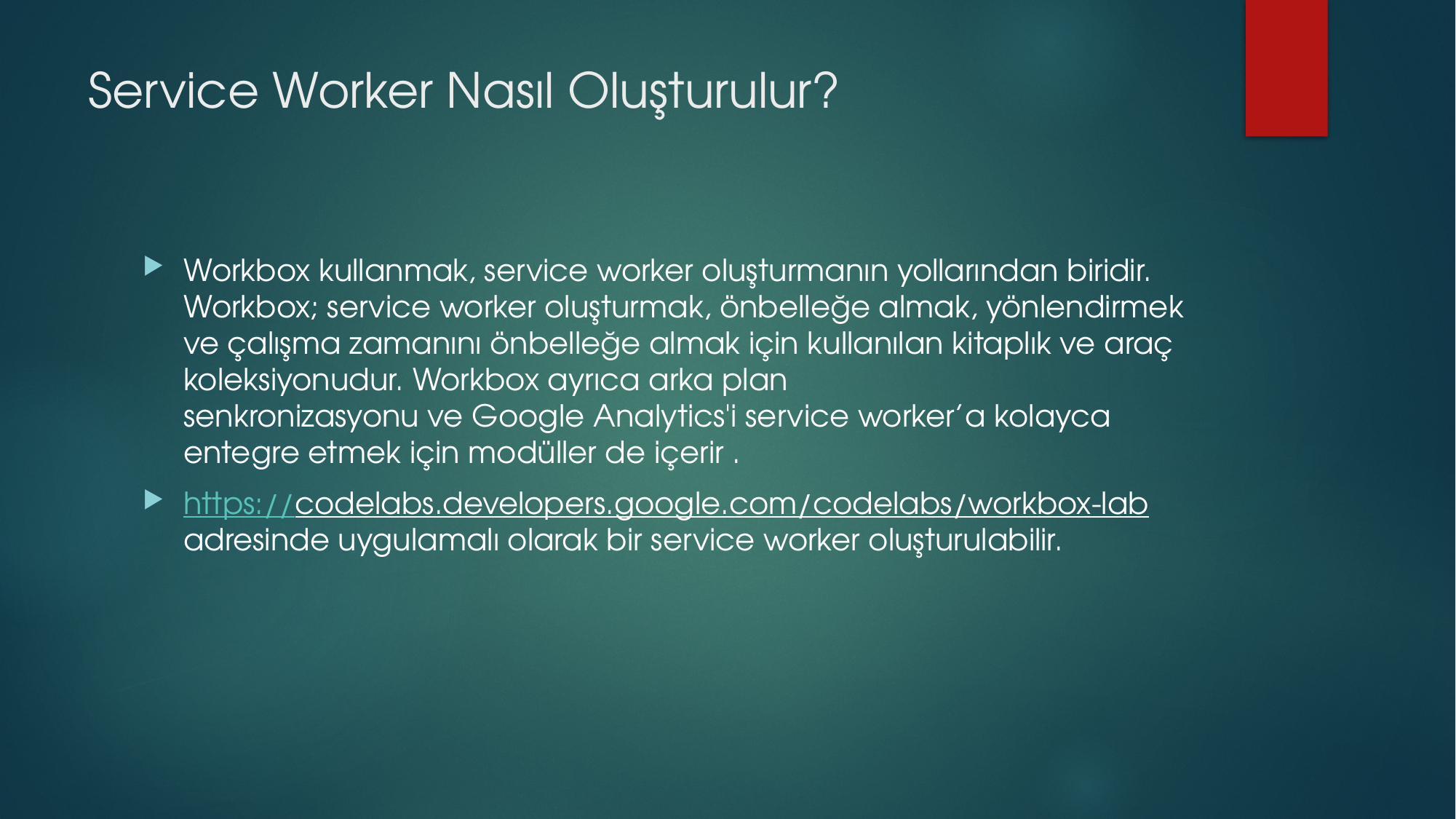

# Service Worker Nasıl Oluşturulur?
Workbox kullanmak, service worker oluşturmanın yollarından biridir. Workbox; service worker oluşturmak, önbelleğe almak, yönlendirmek ve çalışma zamanını önbelleğe almak için kullanılan kitaplık ve araç koleksiyonudur. Workbox ayrıca arka plan senkronizasyonu ve Google Analytics'i service worker’a kolayca entegre etmek için modüller de içerir .
https://codelabs.developers.google.com/codelabs/workbox-lab adresinde uygulamalı olarak bir service worker oluşturulabilir.